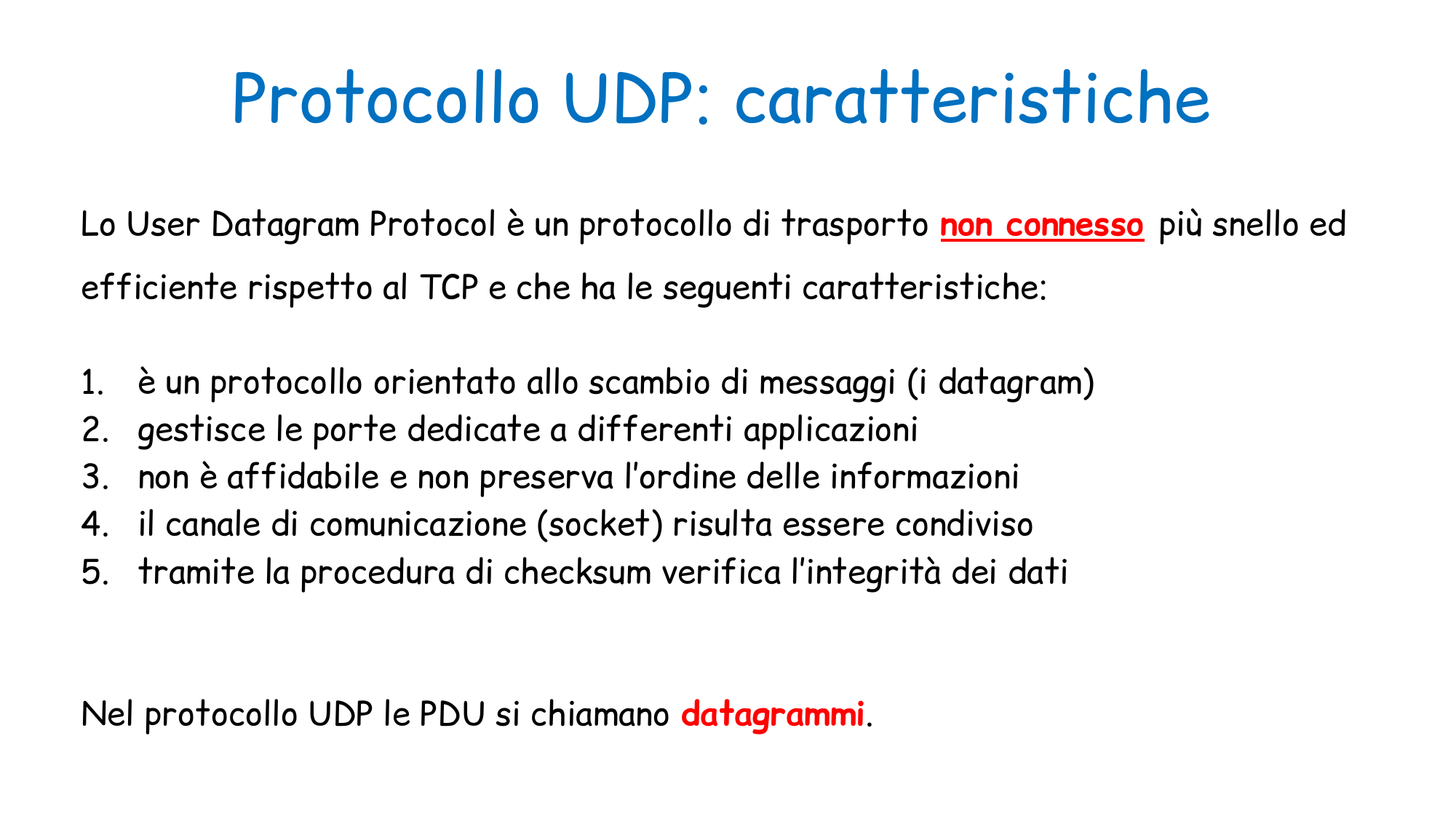

# Protocollo UDP: caratteristiche
Lo User Datagram Protocol è un protocollo di trasporto non connesso più snello ed efficiente rispetto al TCP e che ha le seguenti caratteristiche:

è un protocollo orientato allo scambio di messaggi (i datagram)
gestisce le porte dedicate a differenti applicazioni
non è affidabile e non preserva l’ordine delle informazioni
il canale di comunicazione (socket) risulta essere condiviso
tramite la procedura di checksum verifica l’integrità dei dati

Nel protocollo UDP le PDU si chiamano datagrammi.